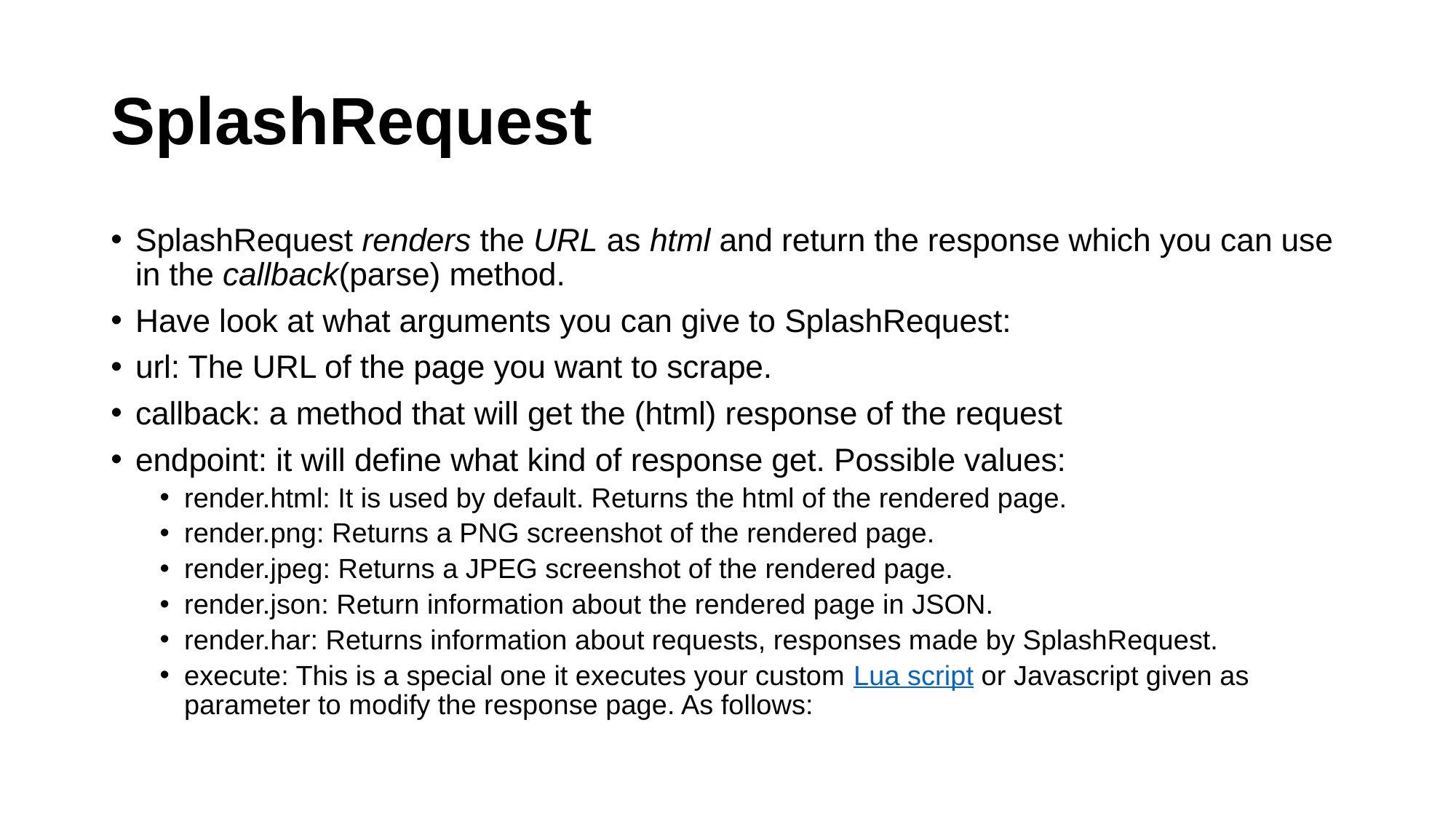

# SplashRequest
SplashRequest renders the URL as html and return the response which you can use in the callback(parse) method.
Have look at what arguments you can give to SplashRequest:
url: The URL of the page you want to scrape.
callback: a method that will get the (html) response of the request
endpoint: it will define what kind of response get. Possible values:
render.html: It is used by default. Returns the html of the rendered page.
render.png: Returns a PNG screenshot of the rendered page.
render.jpeg: Returns a JPEG screenshot of the rendered page.
render.json: Return information about the rendered page in JSON.
render.har: Returns information about requests, responses made by SplashRequest.
execute: This is a special one it executes your custom Lua script or Javascript given as parameter to modify the response page. As follows: